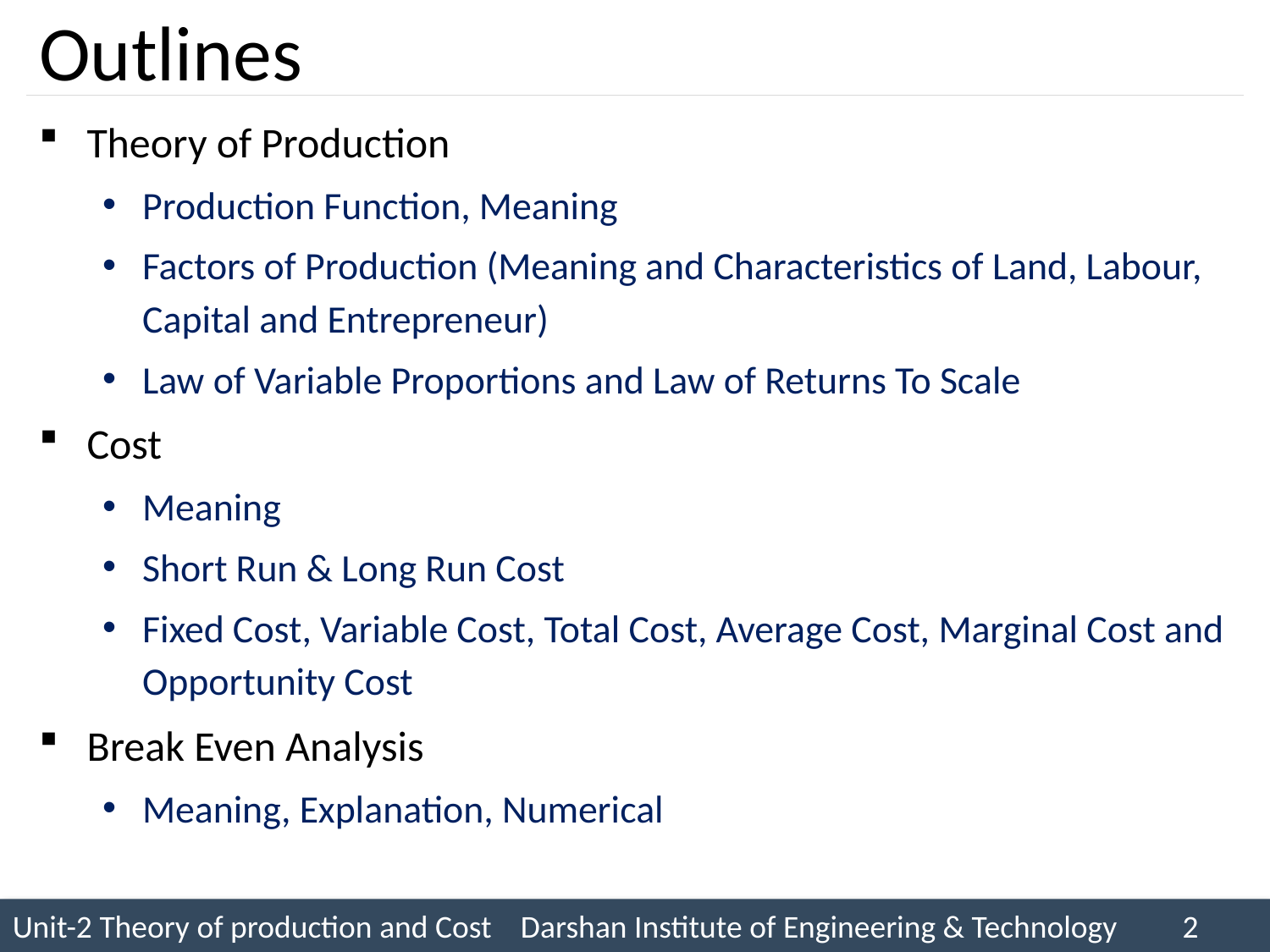

# Outlines
Theory of Production
Production Function, Meaning
Factors of Production (Meaning and Characteristics of Land, Labour, Capital and Entrepreneur)
Law of Variable Proportions and Law of Returns To Scale
Cost
Meaning
Short Run & Long Run Cost
Fixed Cost, Variable Cost, Total Cost, Average Cost, Marginal Cost and Opportunity Cost
Break Even Analysis
Meaning, Explanation, Numerical